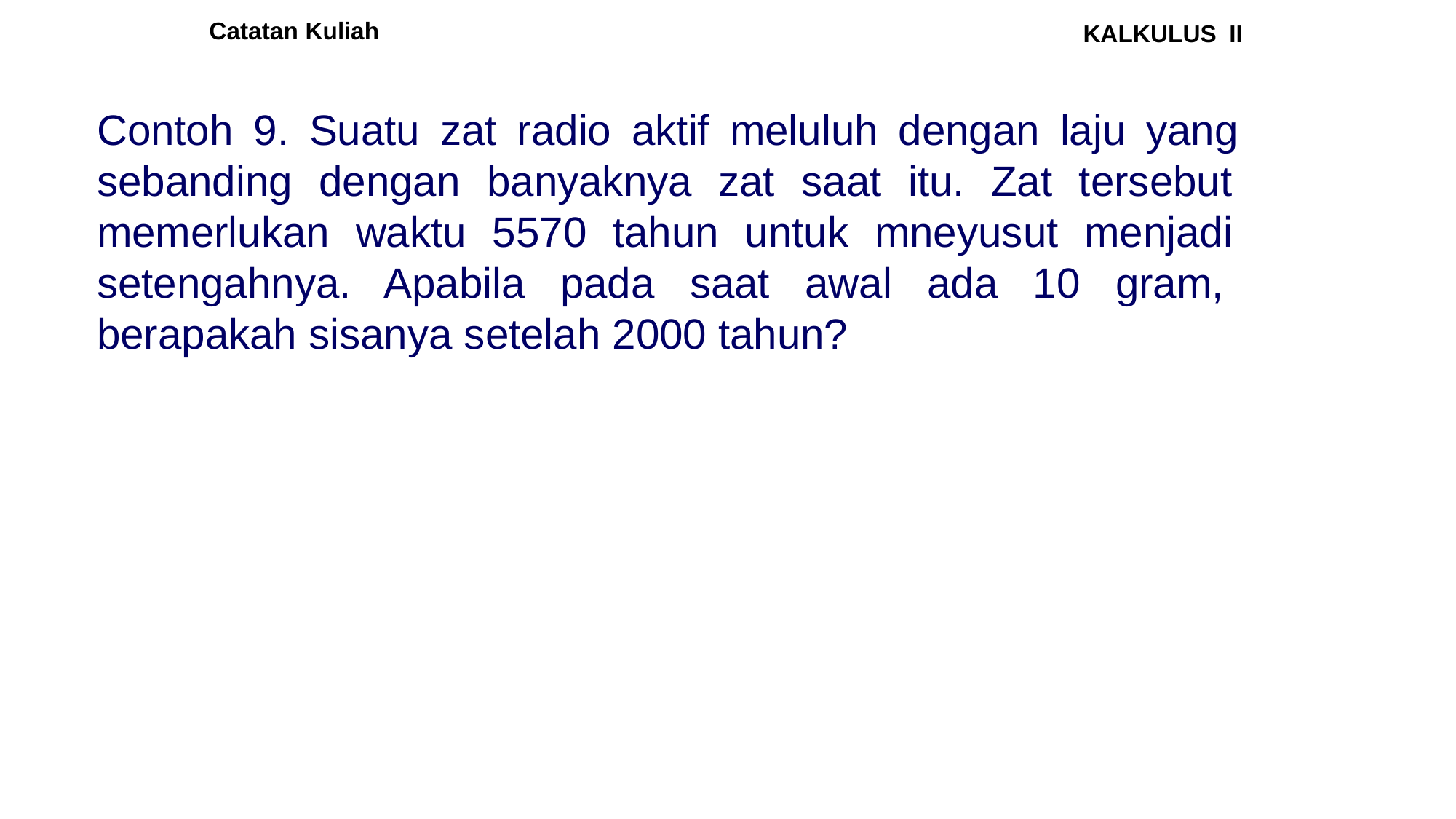

Catatan Kuliah
KALKULUS II
# Contoh 9. Suatu zat radio aktif meluluh dengan laju yang  sebanding dengan banyaknya zat saat itu. Zat tersebut  memerlukan waktu 5570 tahun untuk mneyusut menjadi  setengahnya. Apabila pada saat awal ada 10 gram,  berapakah sisanya setelah 2000 tahun?